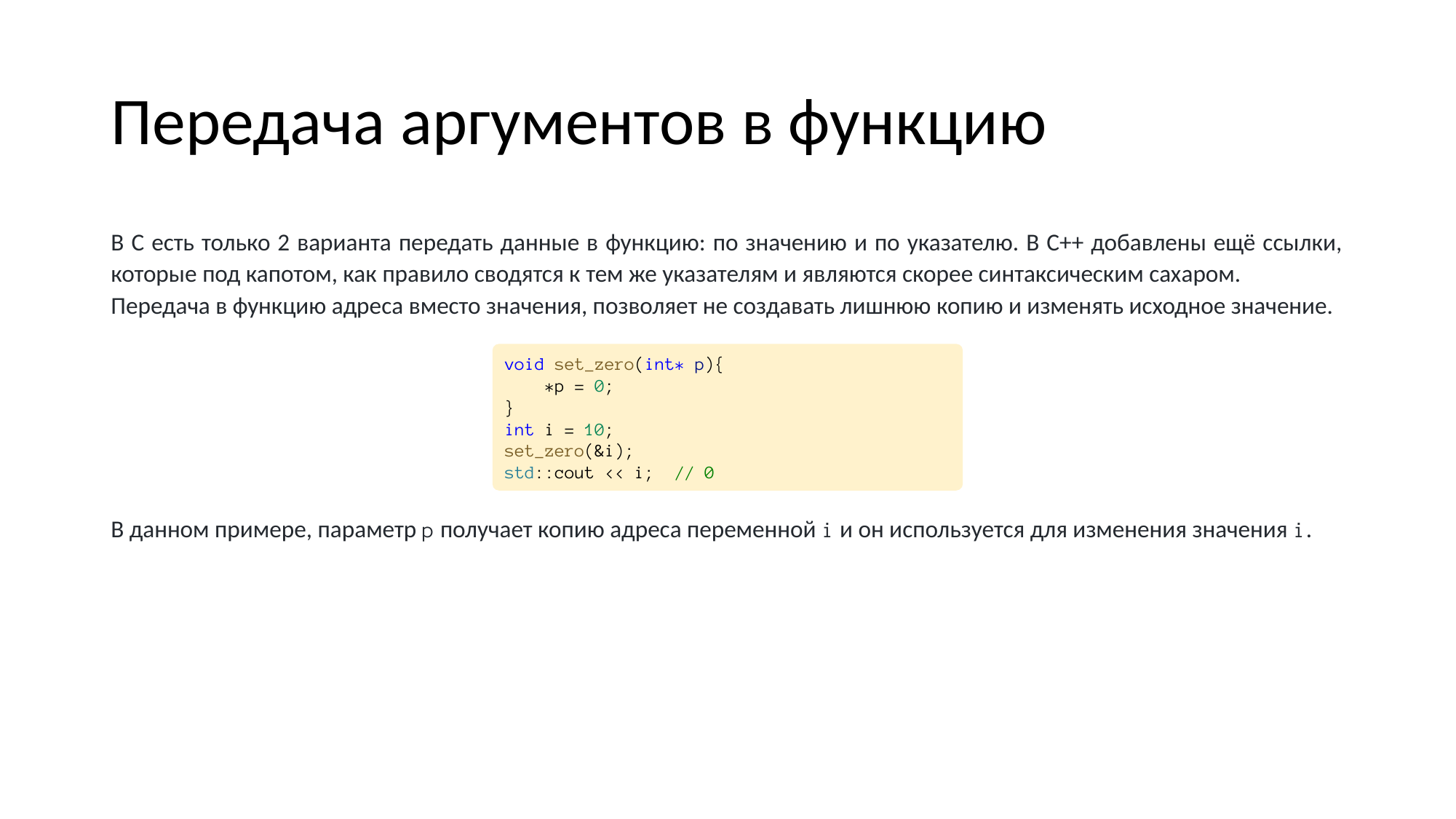

# Передача аргументов в функцию
В С есть только 2 варианта передать данные в функцию: по значению и по указателю. В С++ добавлены ещё ссылки, которые под капотом, как правило сводятся к тем же указателям и являются скорее синтаксическим сахаром.
Передача в функцию адреса вместо значения, позволяет не создавать лишнюю копию и изменять исходное значение.

В данном примере, параметр p получает копию адреса переменной i и он используется для изменения значения i.
void set_zero(int* p){
    *p = 0;
}
int i = 10;
set_zero(&i);
std::cout << i;  // 0